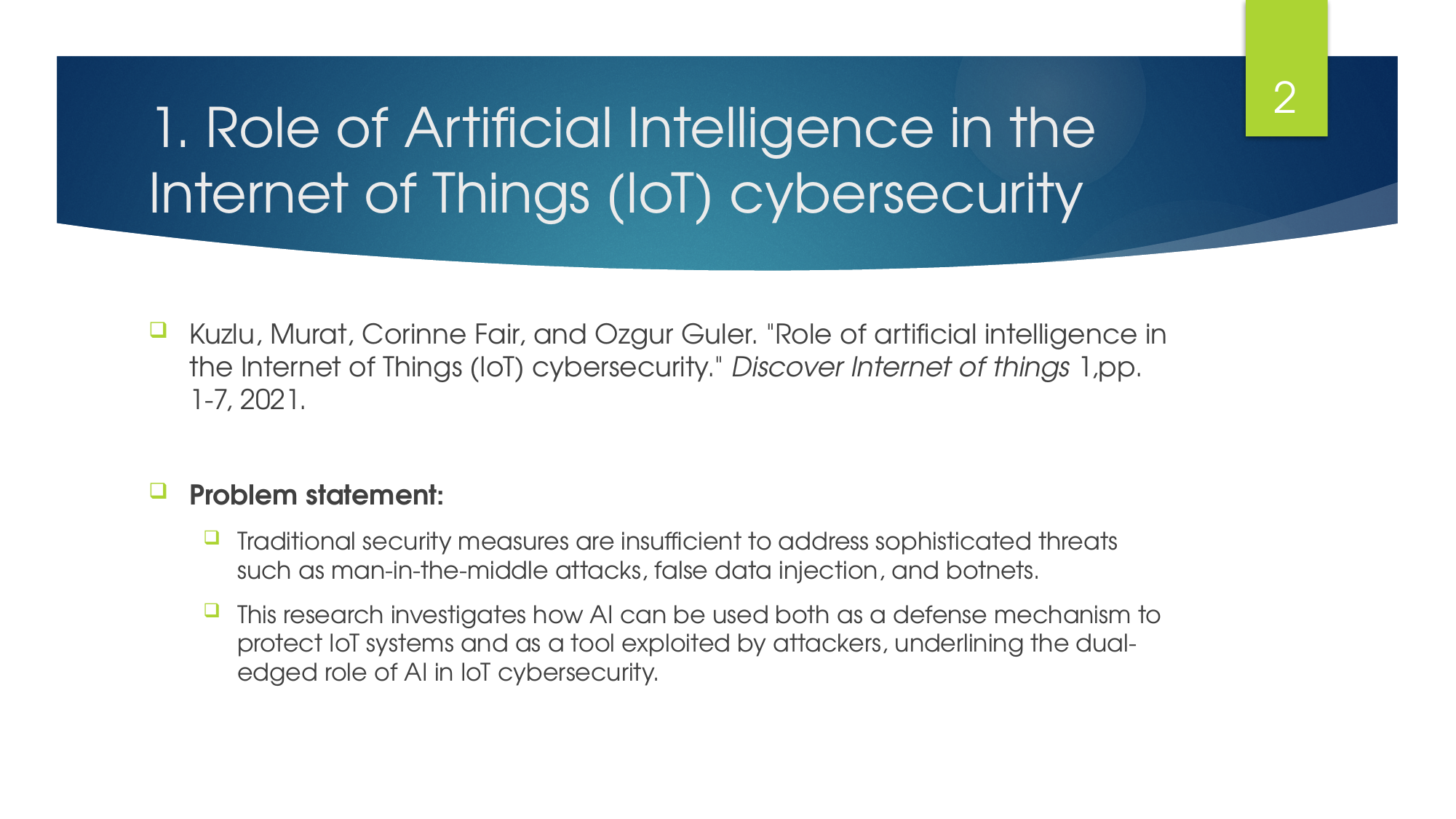

2
# 1. Role of Artificial Intelligence in the Internet of Things (IoT) cybersecurity
Kuzlu, Murat, Corinne Fair, and Ozgur Guler. "Role of artificial intelligence in the Internet of Things (IoT) cybersecurity." Discover Internet of things 1,pp. 1-7, 2021.

Problem statement:
Traditional security measures are insufficient to address sophisticated threats such as man-in-the-middle attacks, false data injection, and botnets.
This research investigates how AI can be used both as a defense mechanism to protect IoT systems and as a tool exploited by attackers, underlining the dual-edged role of AI in IoT cybersecurity.